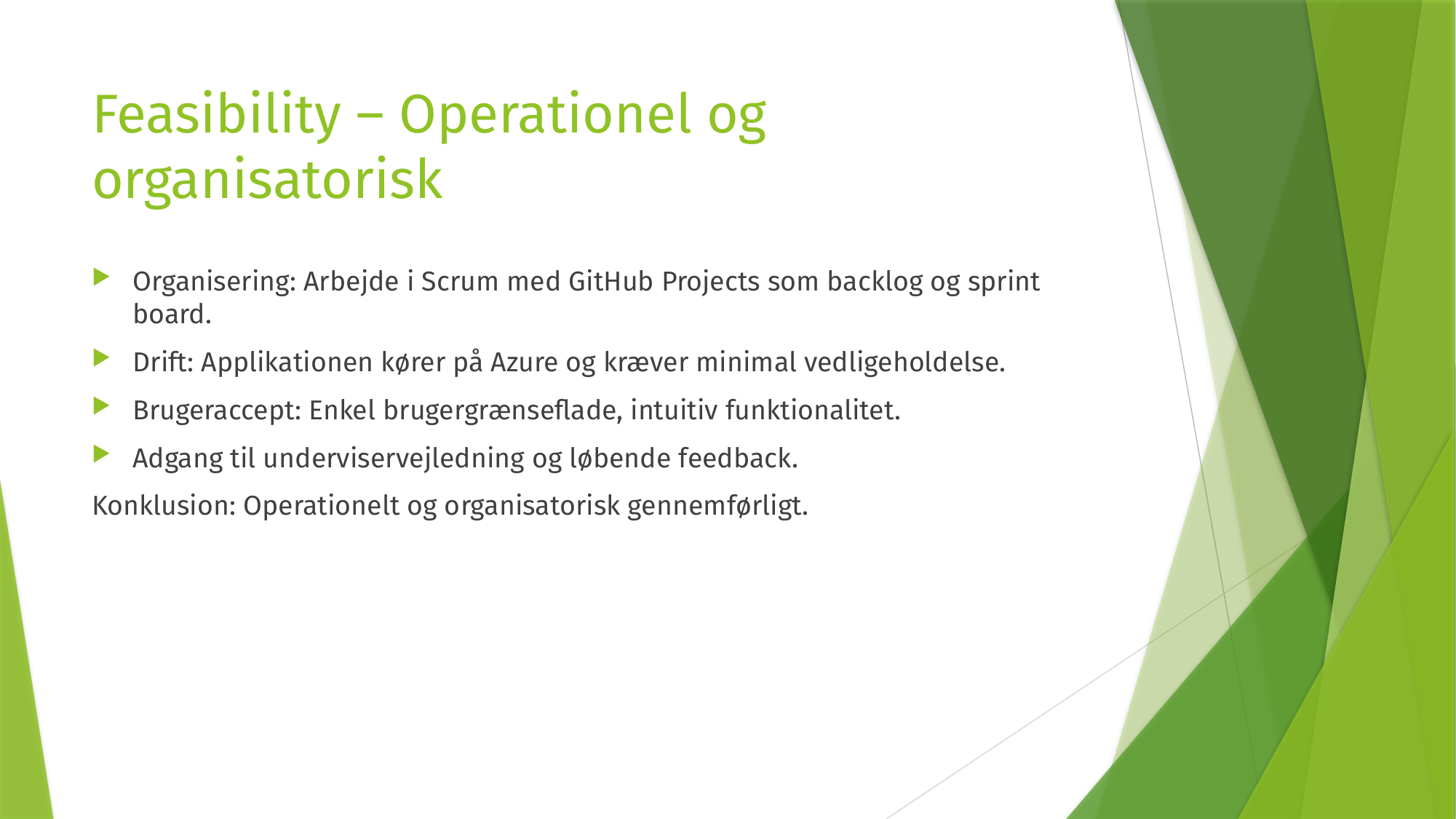

# Feasibility – Operationel og organisatorisk
Organisering: Arbejde i Scrum med GitHub Projects som backlog og sprint board.
Drift: Applikationen kører på Azure og kræver minimal vedligeholdelse.
Brugeraccept: Enkel brugergrænseflade, intuitiv funktionalitet.
Adgang til underviservejledning og løbende feedback.
Konklusion: Operationelt og organisatorisk gennemførligt.